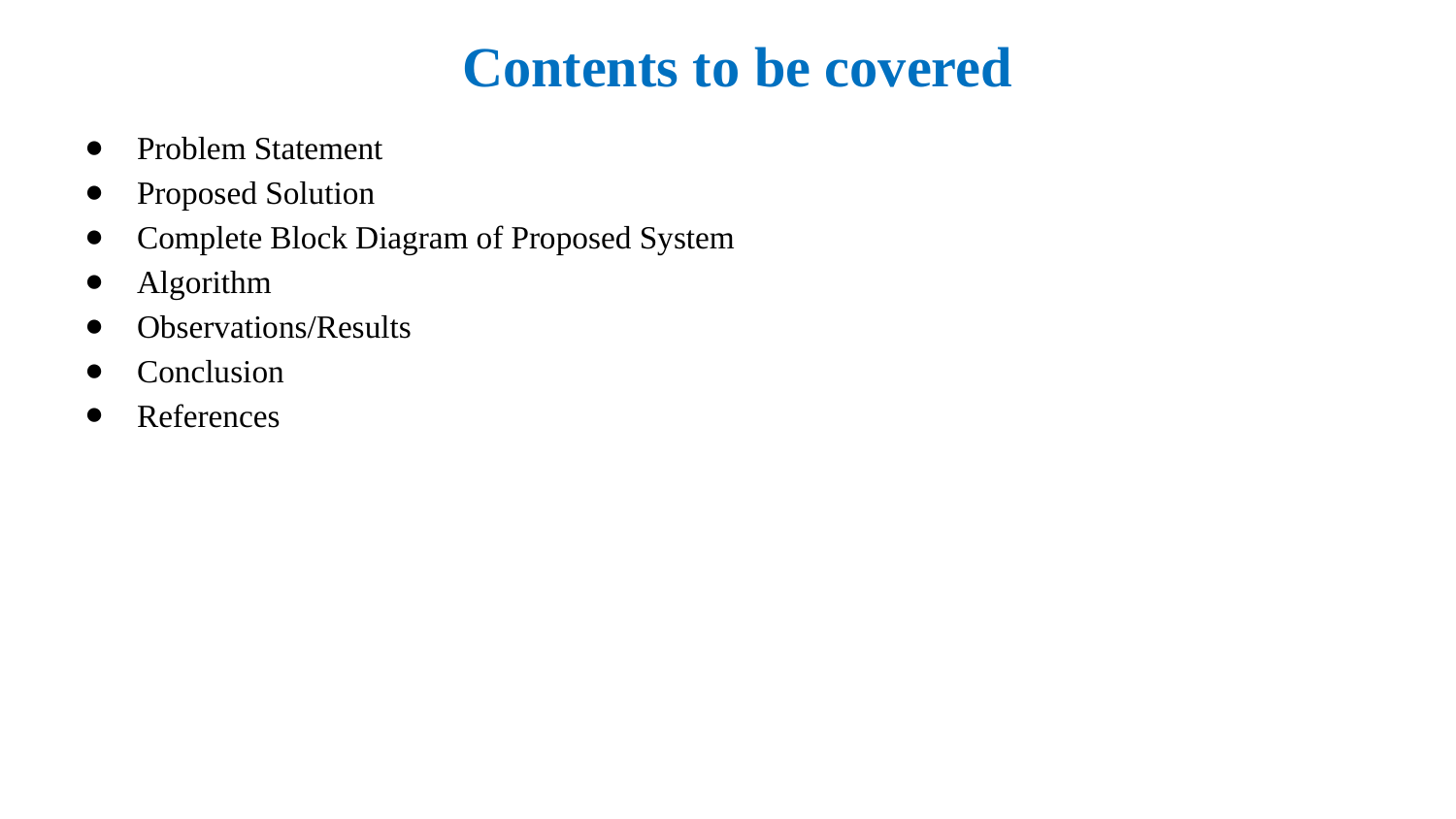

# Contents to be covered
Problem Statement
Proposed Solution
Complete Block Diagram of Proposed System
Algorithm
Observations/Results
Conclusion
References